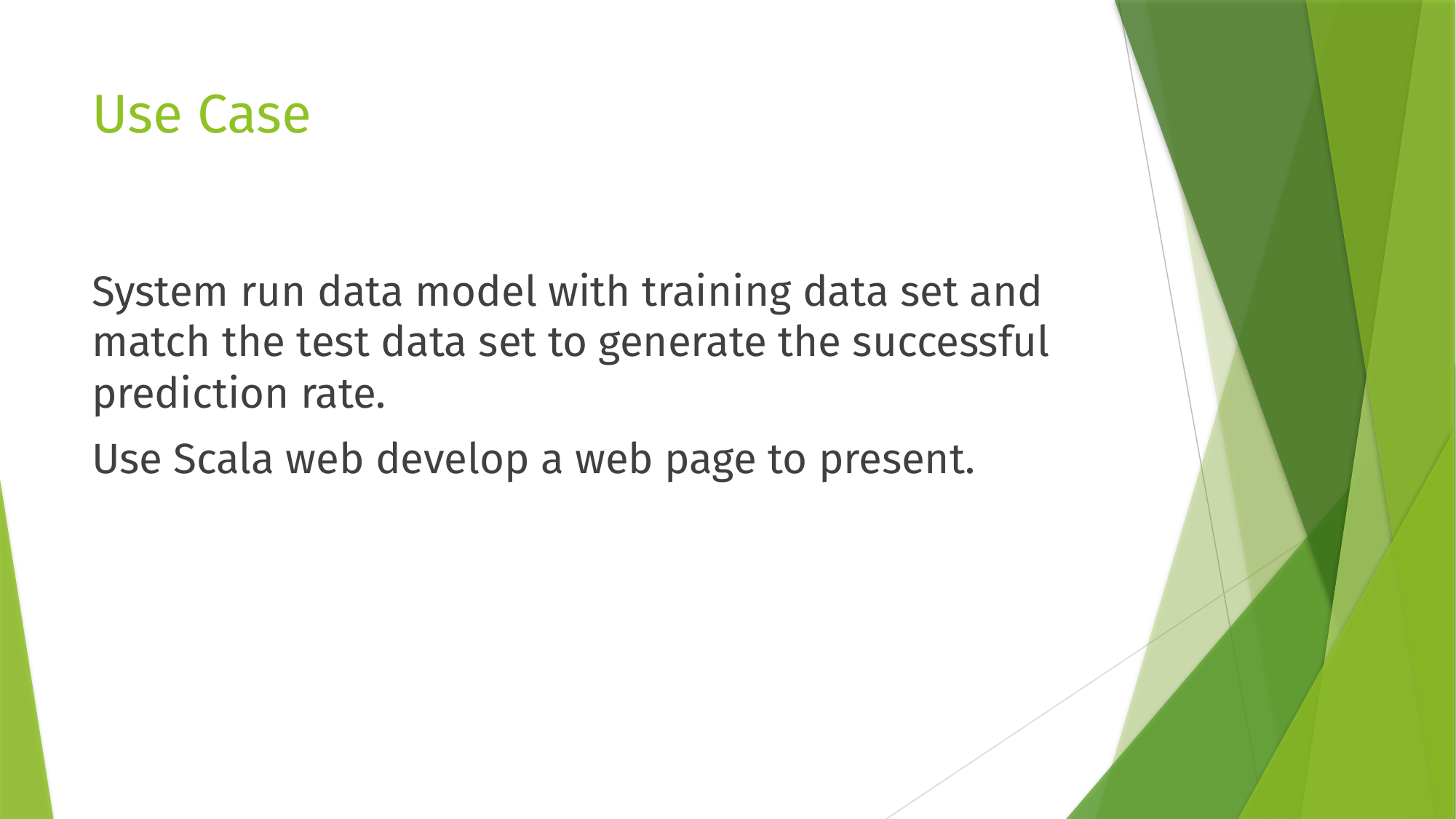

# Use Case
System run data model with training data set and match the test data set to generate the successful prediction rate.
Use Scala web develop a web page to present.